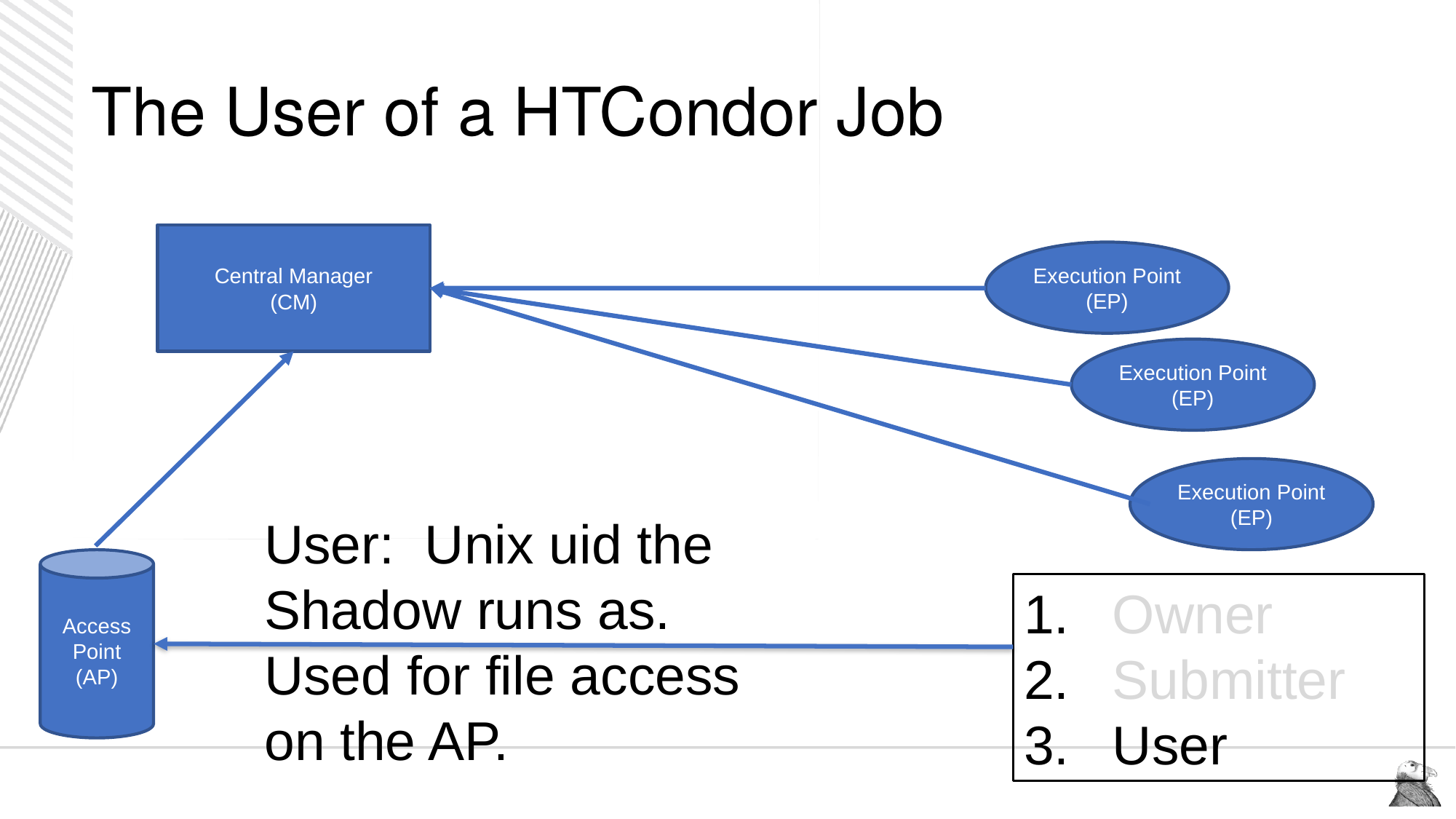

The User of a HTCondor Job
Central Manager
(CM)
Execution Point
(EP)
Execution Point
(EP)
Execution Point
(EP)
User:  Unix uid the
Shadow runs as.
Used for file access on the AP.
Access
Point
(AP)
Owner
Submitter
User